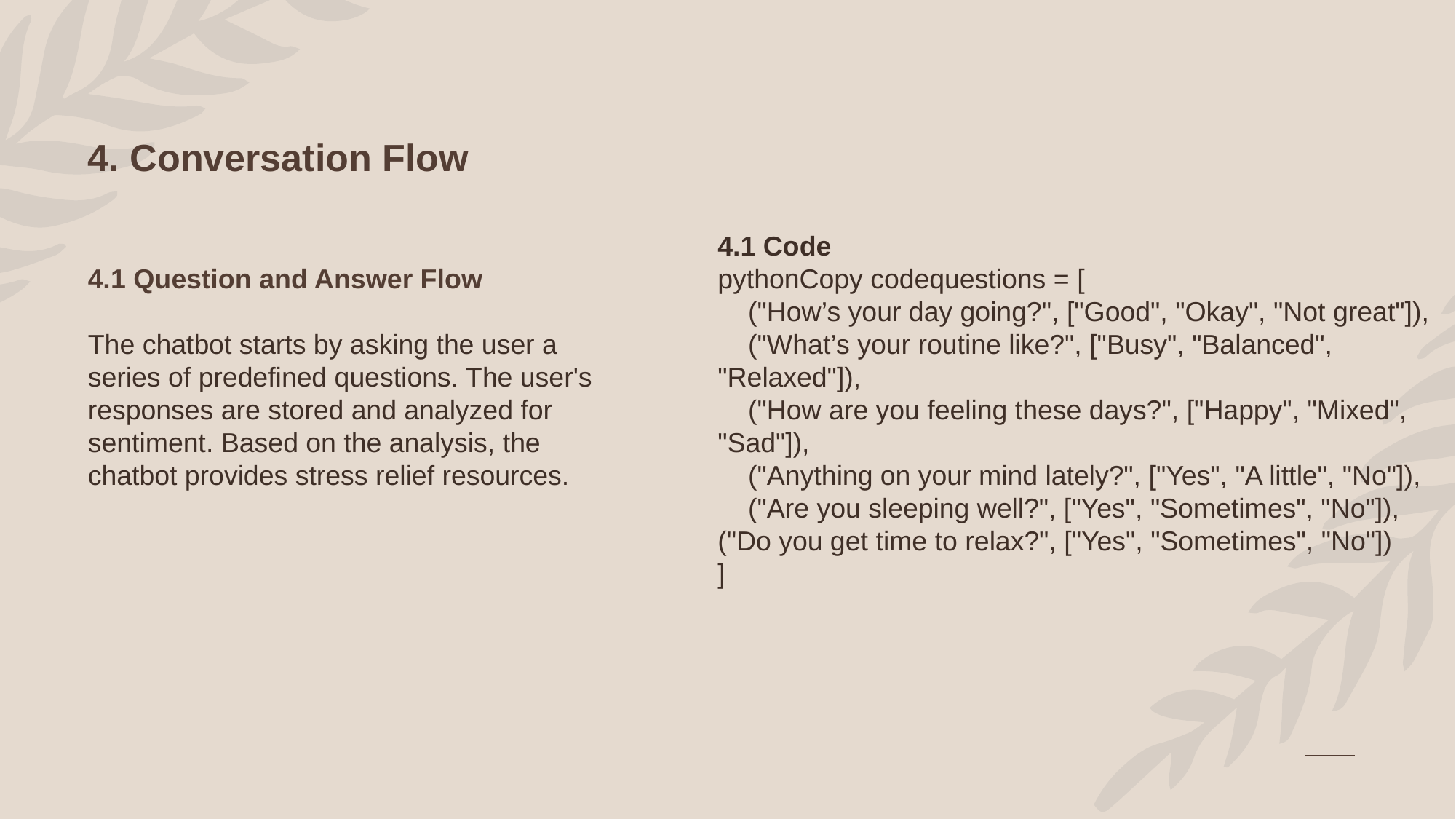

4. Conversation Flow

4.1 Code
pythonCopy codequestions = [
    ("How’s your day going?", ["Good", "Okay", "Not great"]),
    ("What’s your routine like?", ["Busy", "Balanced", "Relaxed"]),
    ("How are you feeling these days?", ["Happy", "Mixed", "Sad"]),
    ("Anything on your mind lately?", ["Yes", "A little", "No"]),
    ("Are you sleeping well?", ["Yes", "Sometimes", "No"]),
("Do you get time to relax?", ["Yes", "Sometimes", "No"])
]
4.1 Question and Answer Flow

The chatbot starts by asking the user a series of predefined questions. The user's responses are stored and analyzed for sentiment. Based on the analysis, the chatbot provides stress relief resources.